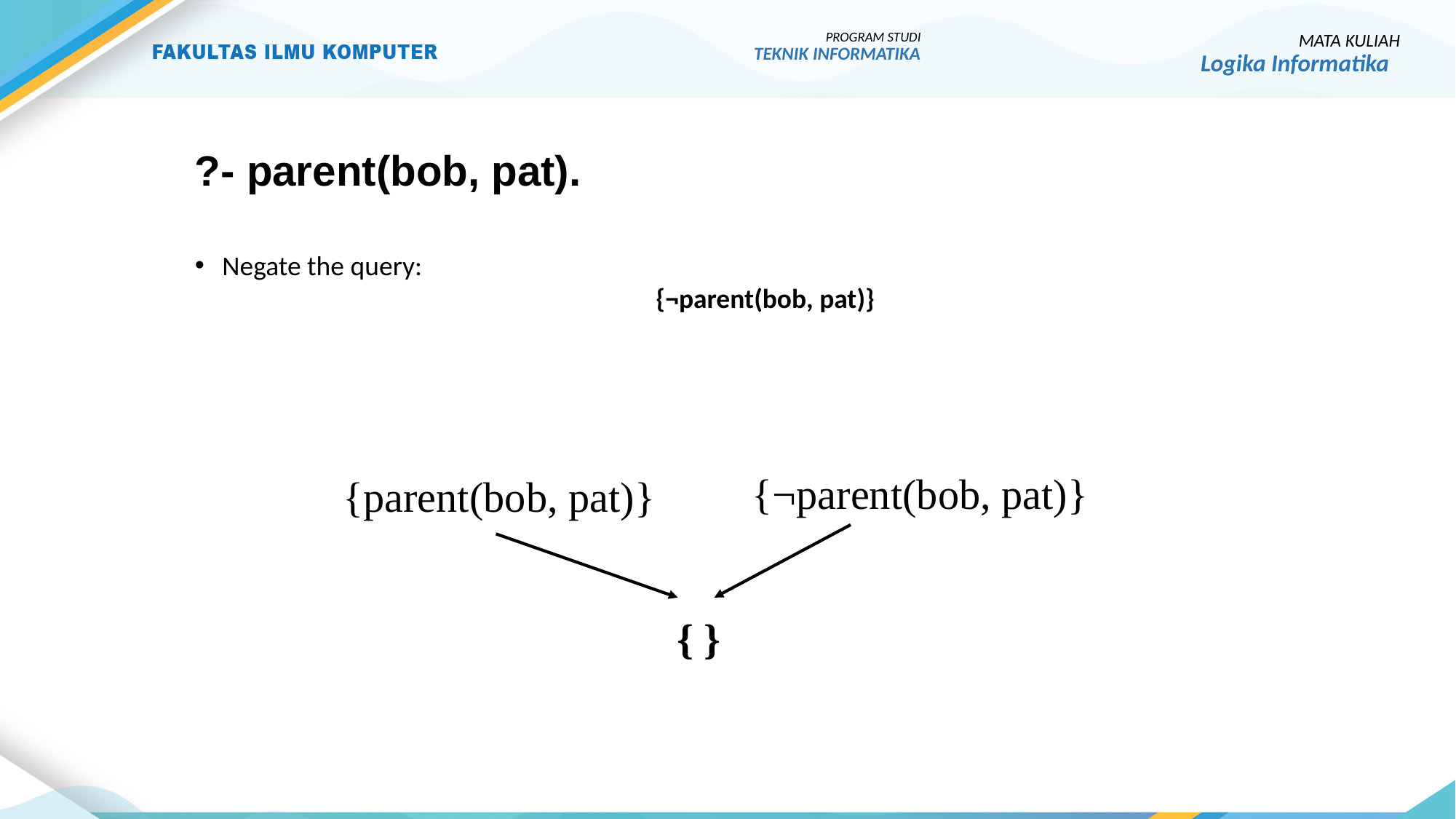

PROGRAM STUDI
TEKNIK INFORMATIKA
MATA KULIAH
Logika Informatika
# ?- parent(bob, pat).
Negate the query:
{¬parent(bob, pat)}
{¬parent(bob, pat)}
{parent(bob, pat)}

{ }